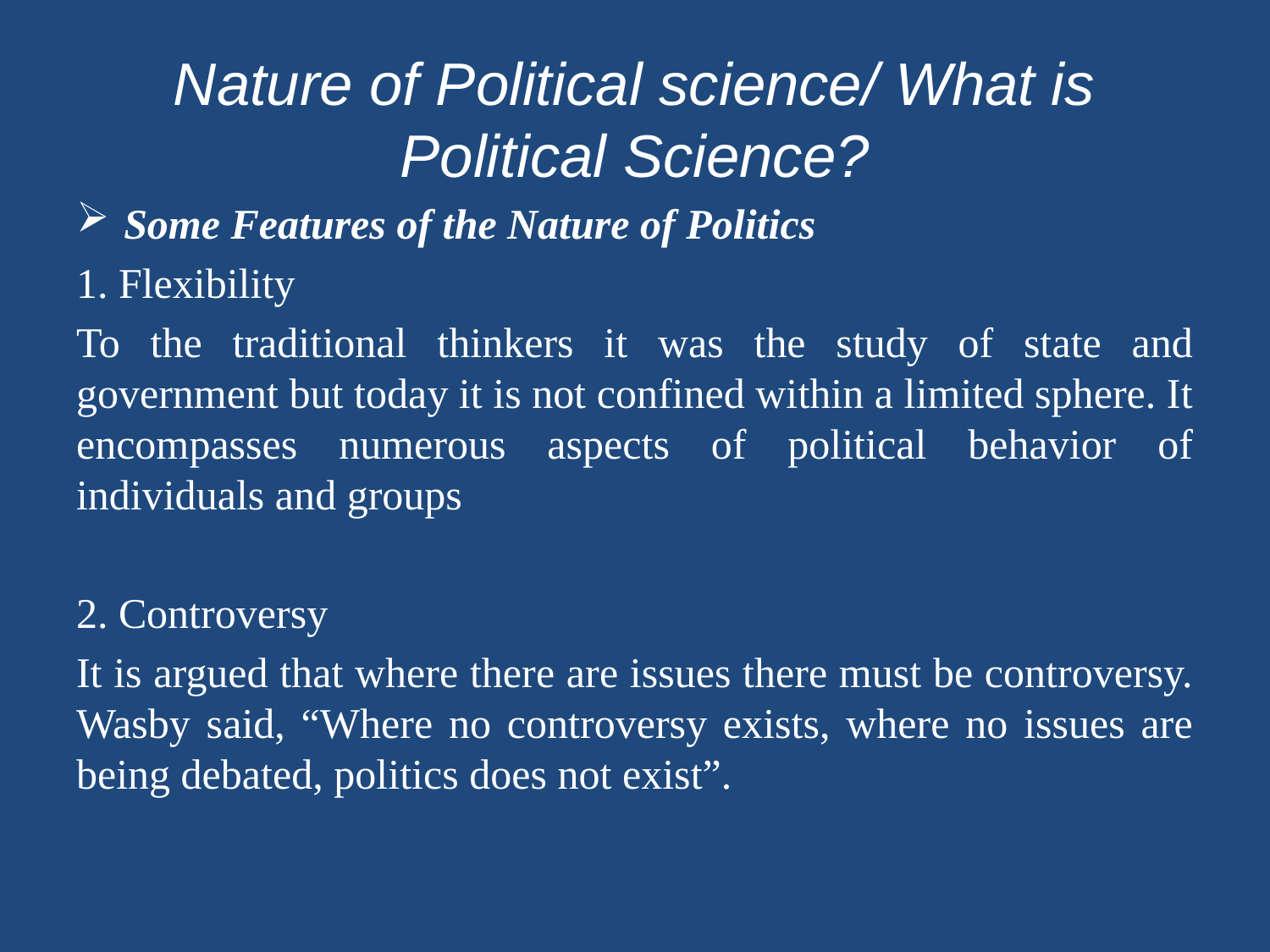

# Nature of Political science/ What is Political Science?
Some Features of the Nature of Politics
1. Flexibility
To the traditional thinkers it was the study of state and government but today it is not confined within a limited sphere. It encompasses numerous aspects of political behavior of individuals and groups

2. Controversy
It is argued that where there are issues there must be controversy. Wasby said, “Where no controversy exists, where no issues are being debated, politics does not exist”.